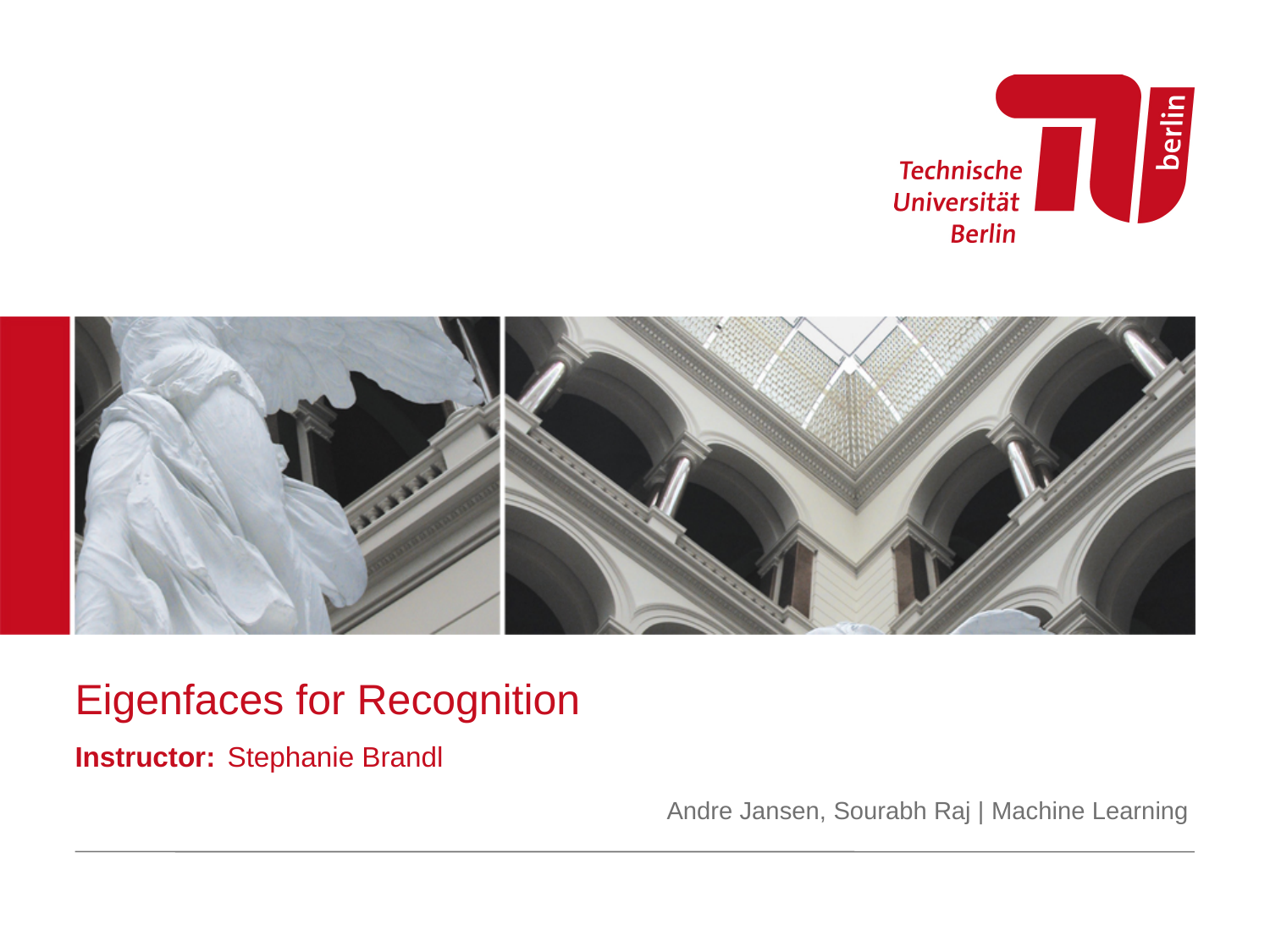

# Eigenfaces for Recognition Instructor: Stephanie Brandl
				            Andre Jansen, Sourabh Raj | Machine Learning